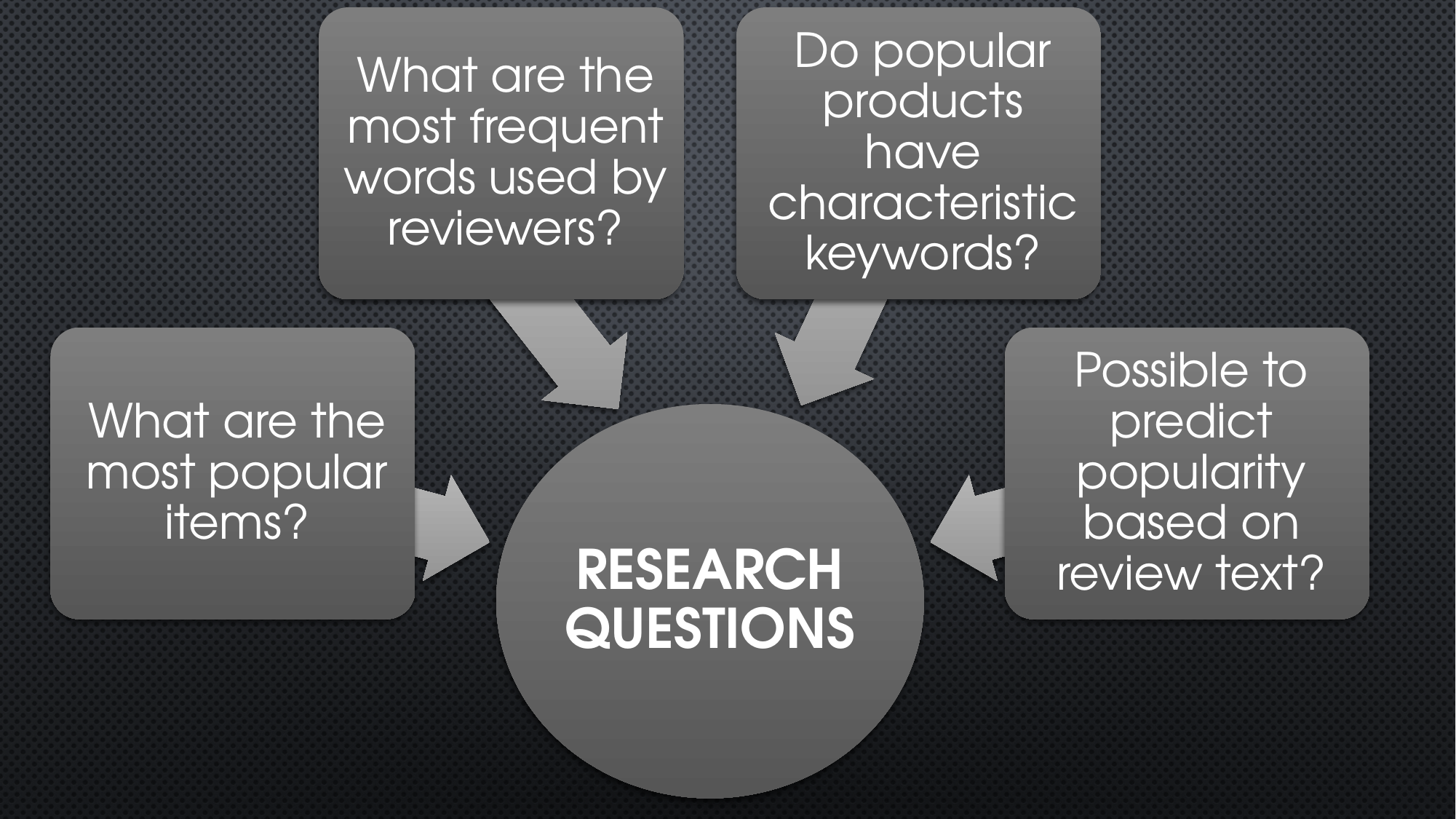

RESEARCH QUESTIONS
What are the most popular items?
What are the most frequent words used by reviewers?
Do popular products have characteristic keywords?
Possible to predict popularity based on review text?